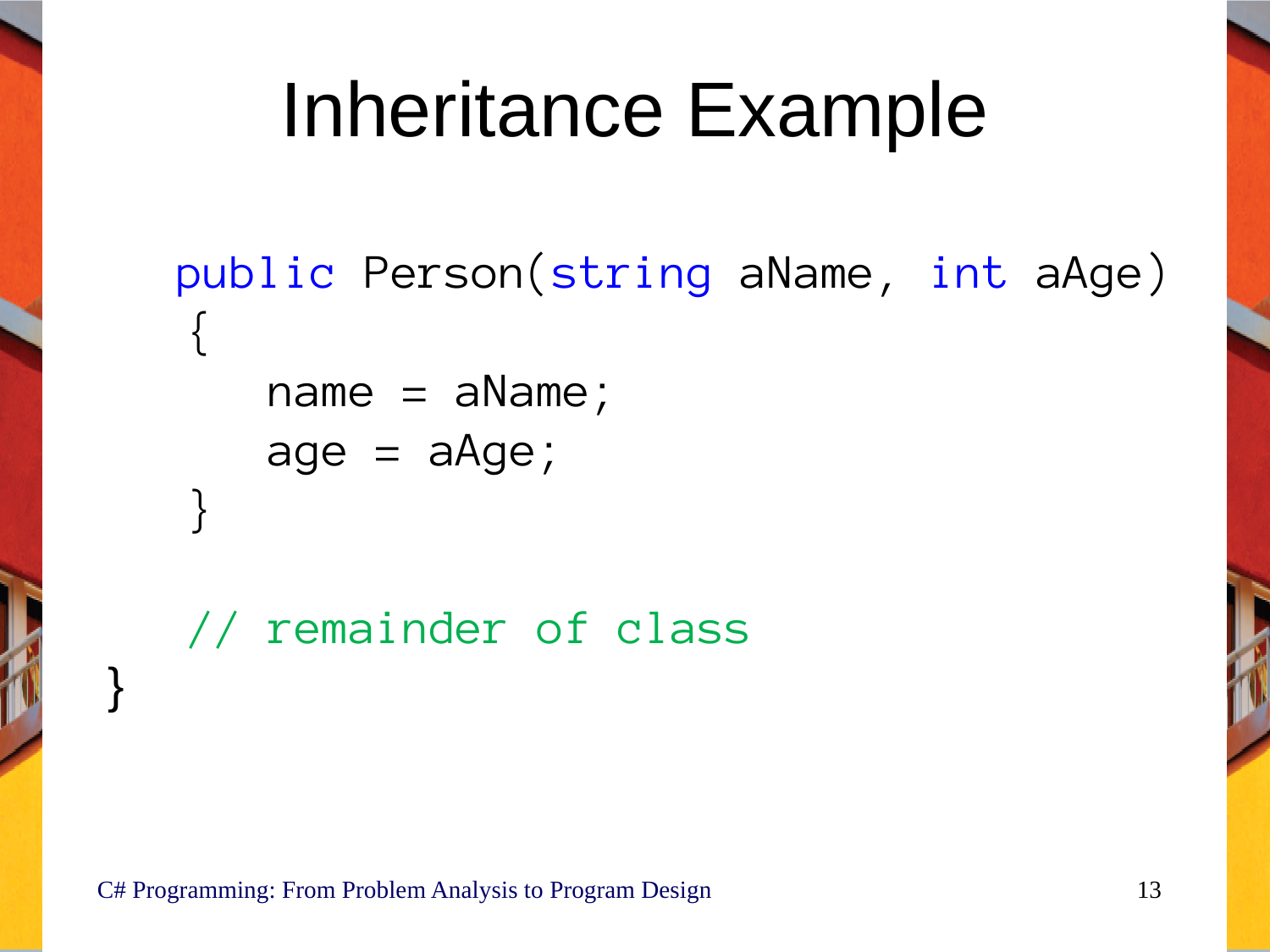

# Inheritance Example
   public Person(string aName, int aAge)
   {
      name = aName;
      age = aAge;
   }

   // remainder of class
}
C# Programming: From Problem Analysis to Program Design

13